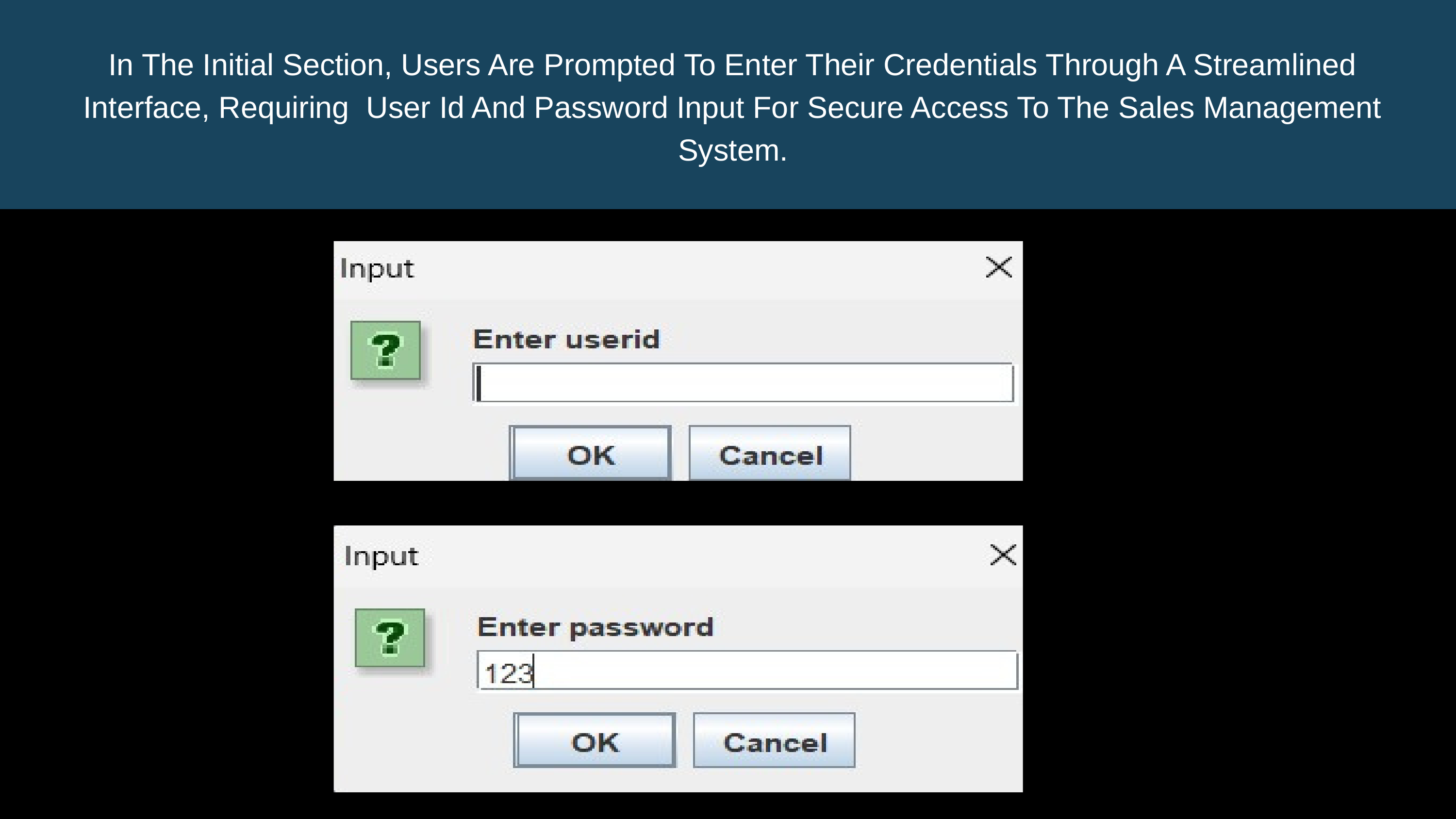

In The Initial Section, Users Are Prompted To Enter Their Credentials Through A Streamlined Interface, Requiring  User Id And Password Input For Secure Access To The Sales Management System.